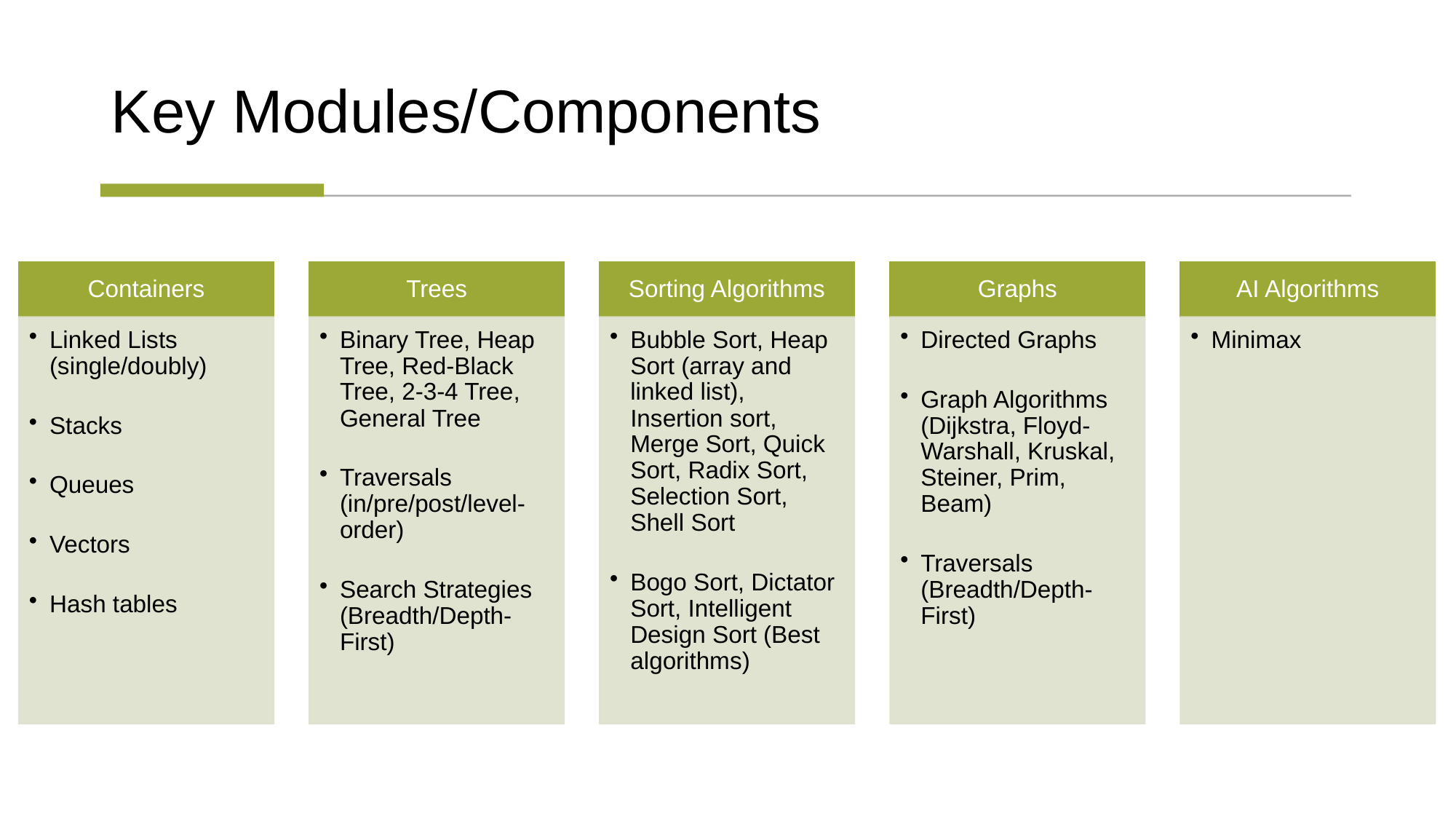

Containers
Linked Lists (single/doubly)

Stacks

Queues

Vectors

Hash tables
Trees
Binary Tree, Heap Tree, Red-Black Tree, 2-3-4 Tree, General Tree

Traversals (in/pre/post/level-order)

Search Strategies (Breadth/Depth-First)
Sorting Algorithms
Bubble Sort, Heap Sort (array and linked list), Insertion sort, Merge Sort, Quick Sort, Radix Sort, Selection Sort, Shell Sort

Bogo Sort, Dictator Sort, Intelligent Design Sort (Best algorithms)
Graphs
Directed Graphs

Graph Algorithms (Dijkstra, Floyd-Warshall, Kruskal,  Steiner, Prim, Beam)

Traversals (Breadth/Depth-First)
AI Algorithms
Minimax
# Key Modules/Components